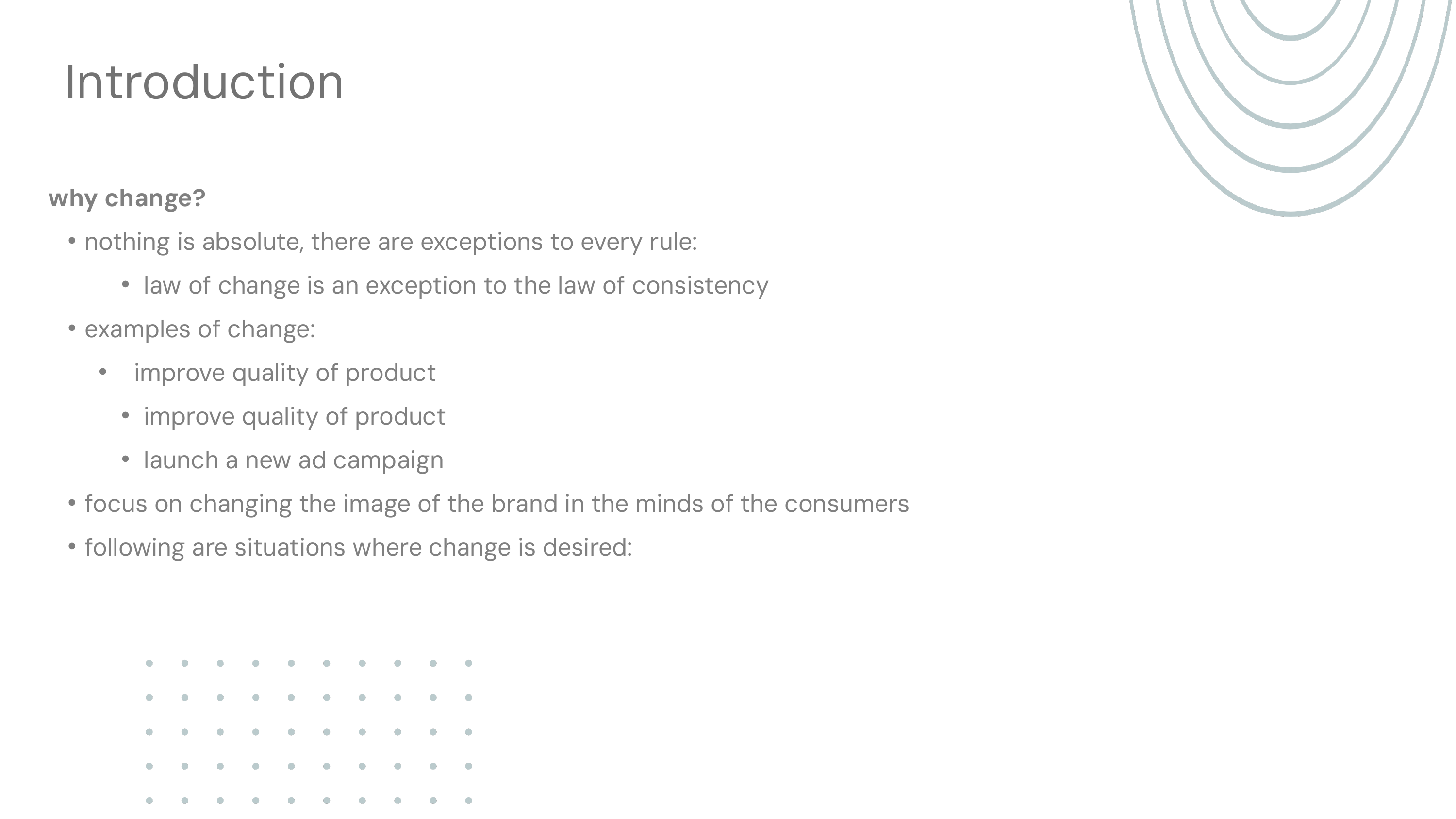

Introduction
why change?
nothing is absolute, there are exceptions to every rule:
law of change is an exception to the law of consistency
examples of change:
  improve quality of product
improve quality of product
launch a new ad campaign
focus on changing the image of the brand in the minds of the consumers
following are situations where change is desired: